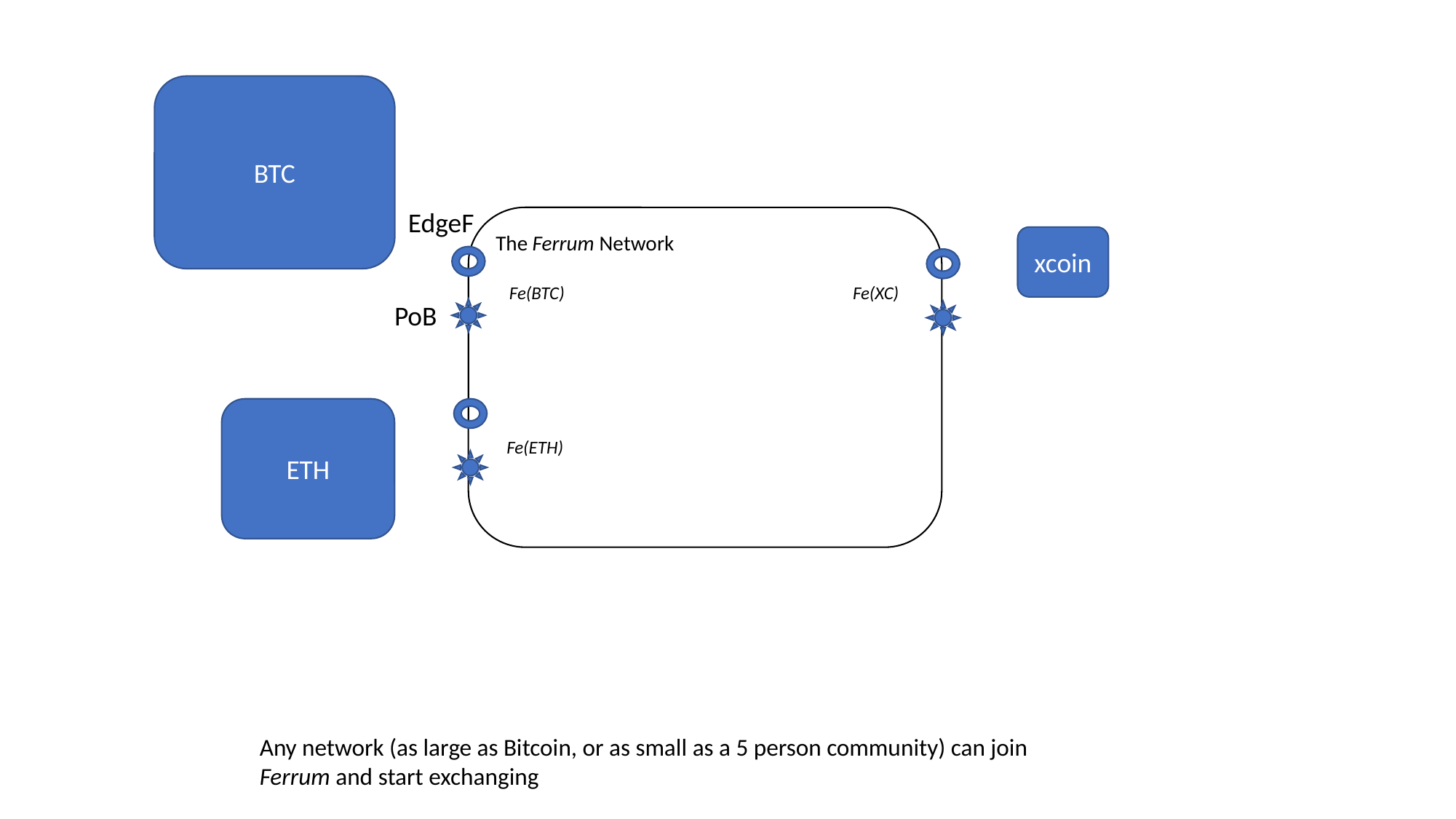

BTC
EdgeF
The Ferrum Network
xcoin

Fe(XC)
Fe(BTC)
PoB

ETH

Fe(ETH)

Any network (as large as Bitcoin, or as small as a 5 person community) can join
Ferrum and start exchanging